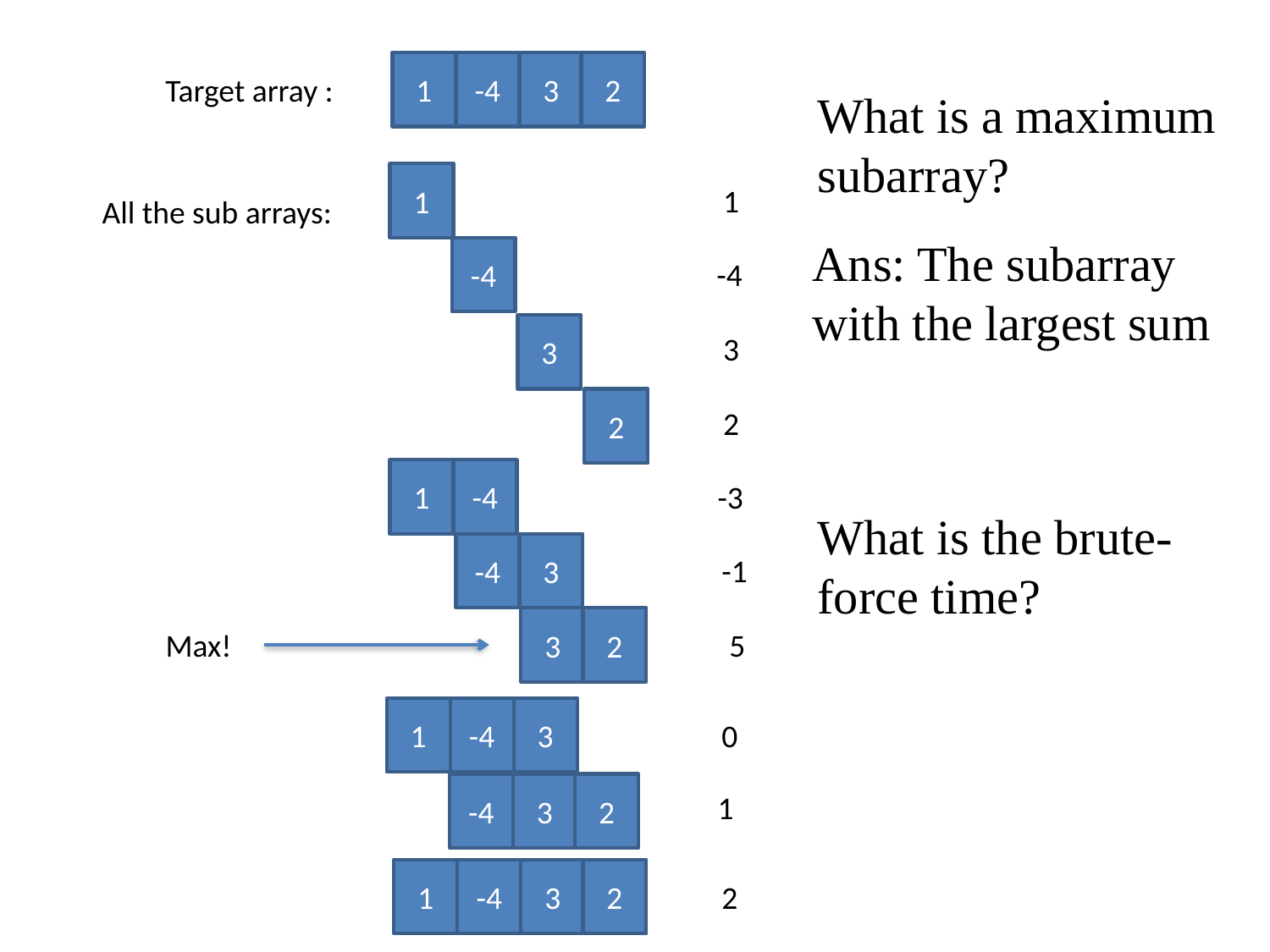

1
-4
3
2
Target array :
What is a maximum subarray?
1
1
All the sub arrays:
Ans: The subarray with the largest sum
-4
-4
3
3
2
2
1
-4
-3
What is the brute-force time?
-4
3
-1
3
2
Max!
5
1
-4
3
0
-4
3
2
1
1
-4
3
2
2